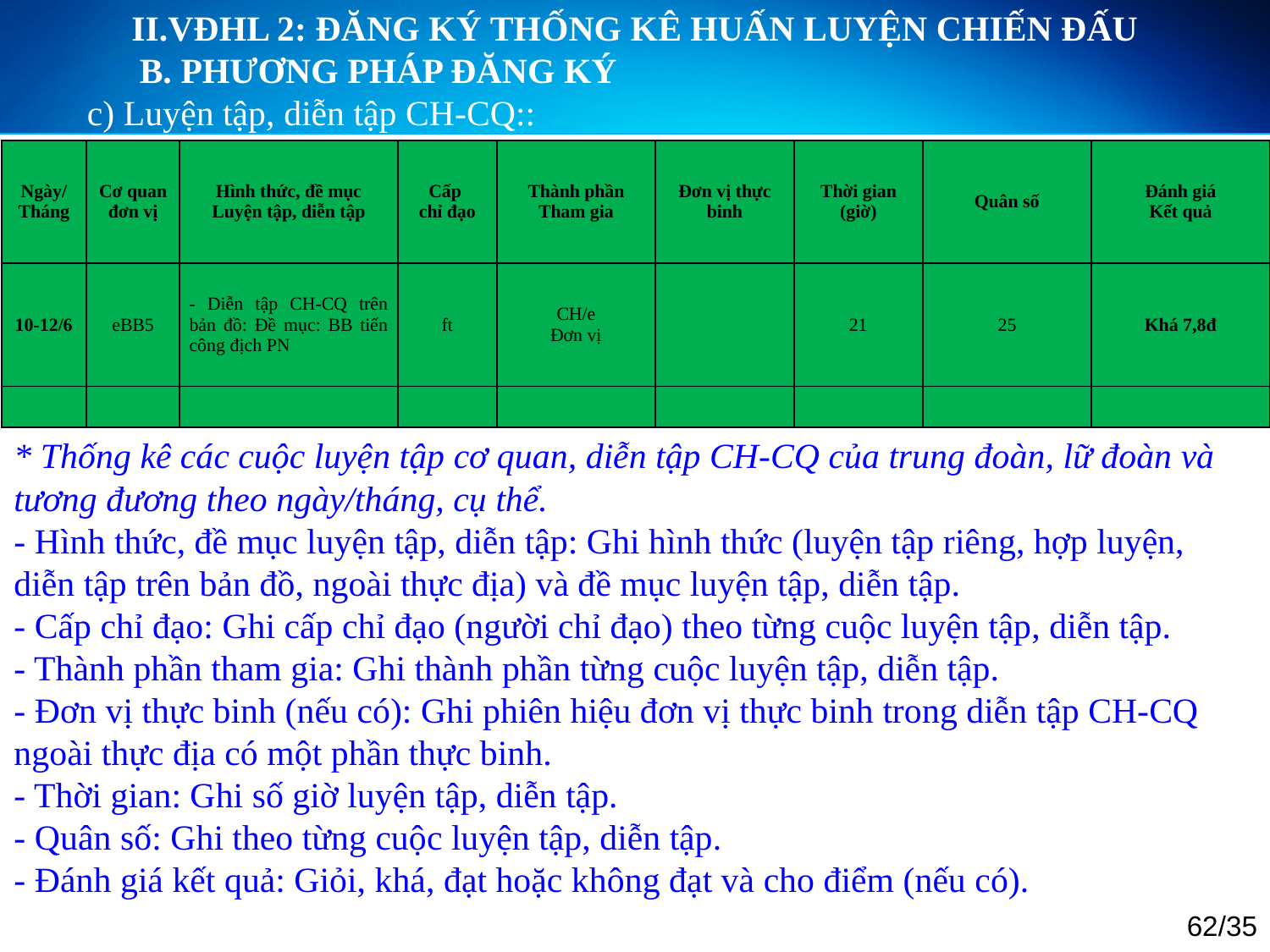

II.VĐHL 2: ĐĂNG KÝ THỐNG KÊ HUẤN LUYỆN CHIẾN ĐẤU
	B. PHƯƠNG PHÁP ĐĂNG KÝ
c) Luyện tập, diễn tập CH-CQ::
| Ngày/ Tháng | Cơ quan đơn vị | Hình thức, đề mục Luyện tập, diễn tập | Cấp chỉ đạo | Thành phần Tham gia | Đơn vị thực binh | Thời gian (giờ) | Quân số | Đánh giá Kết quả |
| --- | --- | --- | --- | --- | --- | --- | --- | --- |
| 10-12/6 | eBB5 | - Diễn tập CH-CQ trên bản đồ: Đề mục: BB tiến công địch PN | ft | CH/e Đơn vị |  | 21 | 25 | Khá 7,8đ |
|  |  |  |  |  |  |  |  |  |
* Thống kê các cuộc luyện tập cơ quan, diễn tập CH-CQ của trung đoàn, lữ đoàn và tương đương theo ngày/tháng, cụ thể.
- Hình thức, đề mục luyện tập, diễn tập: Ghi hình thức (luyện tập riêng, hợp luyện, diễn tập trên bản đồ, ngoài thực địa) và đề mục luyện tập, diễn tập.
- Cấp chỉ đạo: Ghi cấp chỉ đạo (người chỉ đạo) theo từng cuộc luyện tập, diễn tập.
- Thành phần tham gia: Ghi thành phần từng cuộc luyện tập, diễn tập.
- Đơn vị thực binh (nếu có): Ghi phiên hiệu đơn vị thực binh trong diễn tập CH-CQ ngoài thực địa có một phần thực binh.
- Thời gian: Ghi số giờ luyện tập, diễn tập.
- Quân số: Ghi theo từng cuộc luyện tập, diễn tập.
- Đánh giá kết quả: Giỏi, khá, đạt hoặc không đạt và cho điểm (nếu có).
62/35